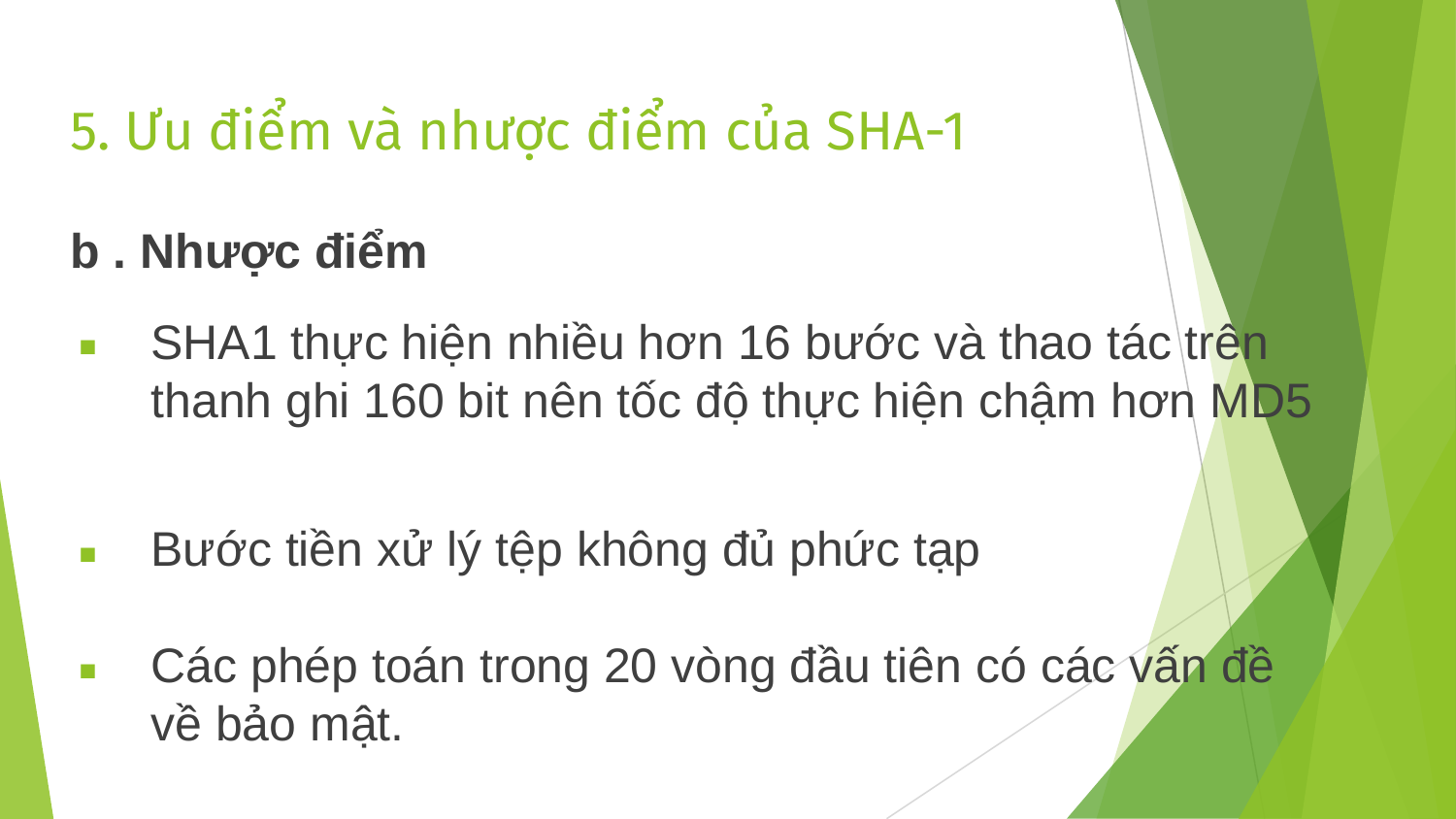

# 5. Ưu điểm và nhược điểm của SHA-1
b . Nhược điểm
SHA1 thực hiện nhiều hơn 16 bước và thao tác trên thanh ghi 160 bit nên tốc độ thực hiện chậm hơn MD5

Bước tiền xử lý tệp không đủ phức tạp

Các phép toán trong 20 vòng đầu tiên có các vấn đề về bảo mật.